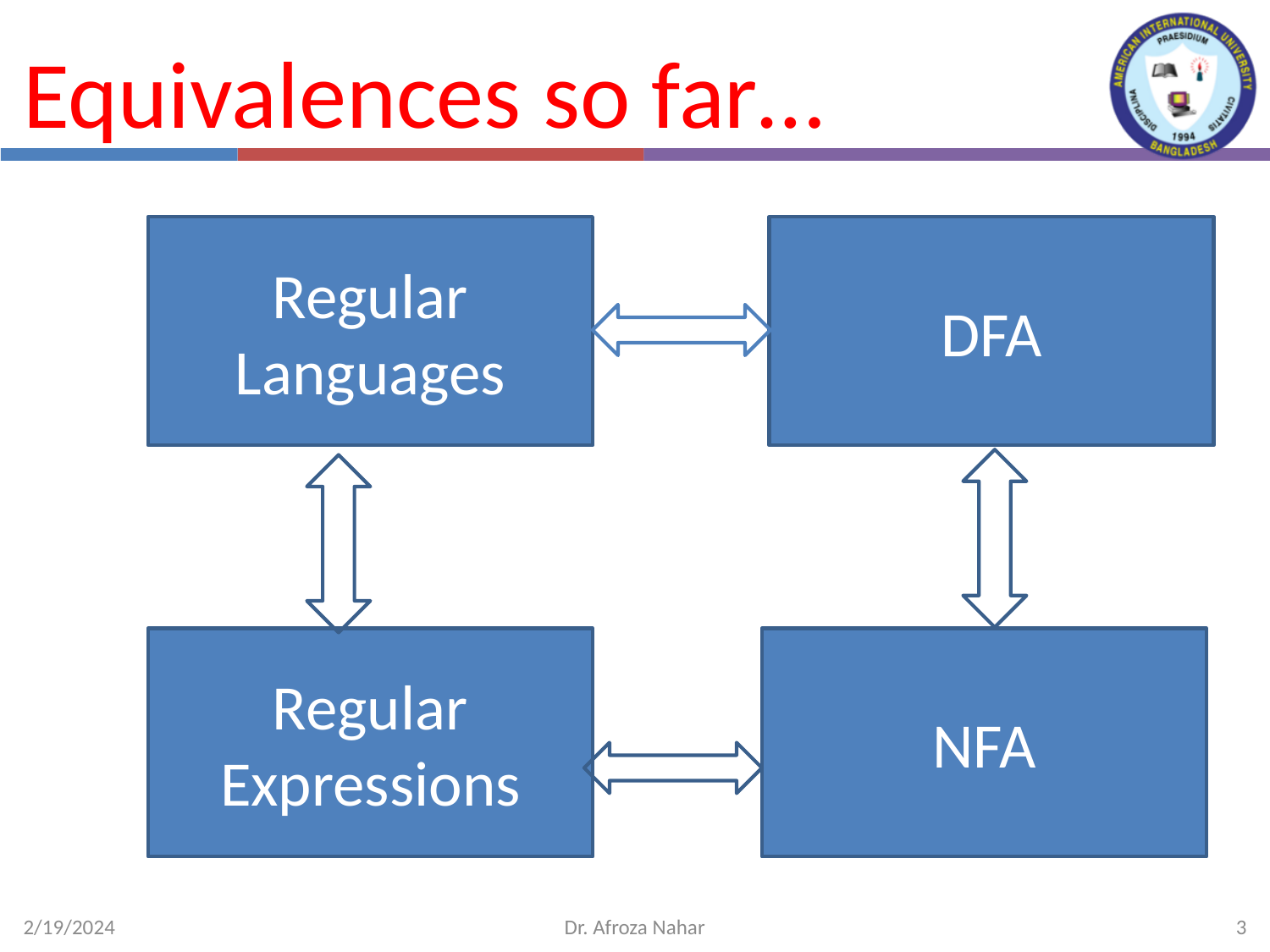

# Equivalences so far…
Regular Languages
DFA

Regular Expressions
NFA

2/19/2024
Dr. Afroza Nahar
3